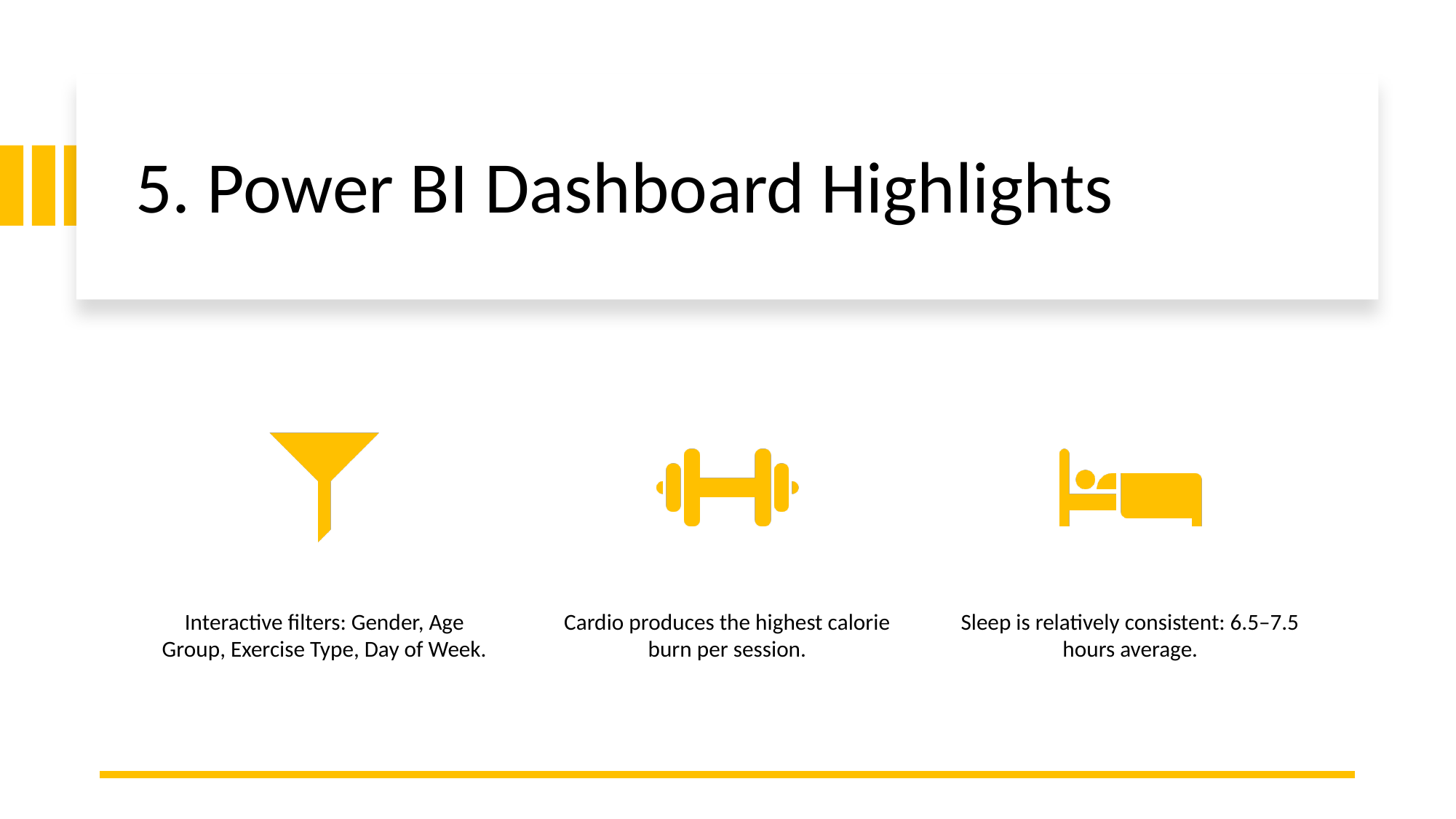

# 5. Power BI Dashboard Highlights

Interactive filters: Gender, Age Group, Exercise Type, Day of Week.
Cardio produces the highest calorie burn per session.
Sleep is relatively consistent: 6.5–7.5 hours average.